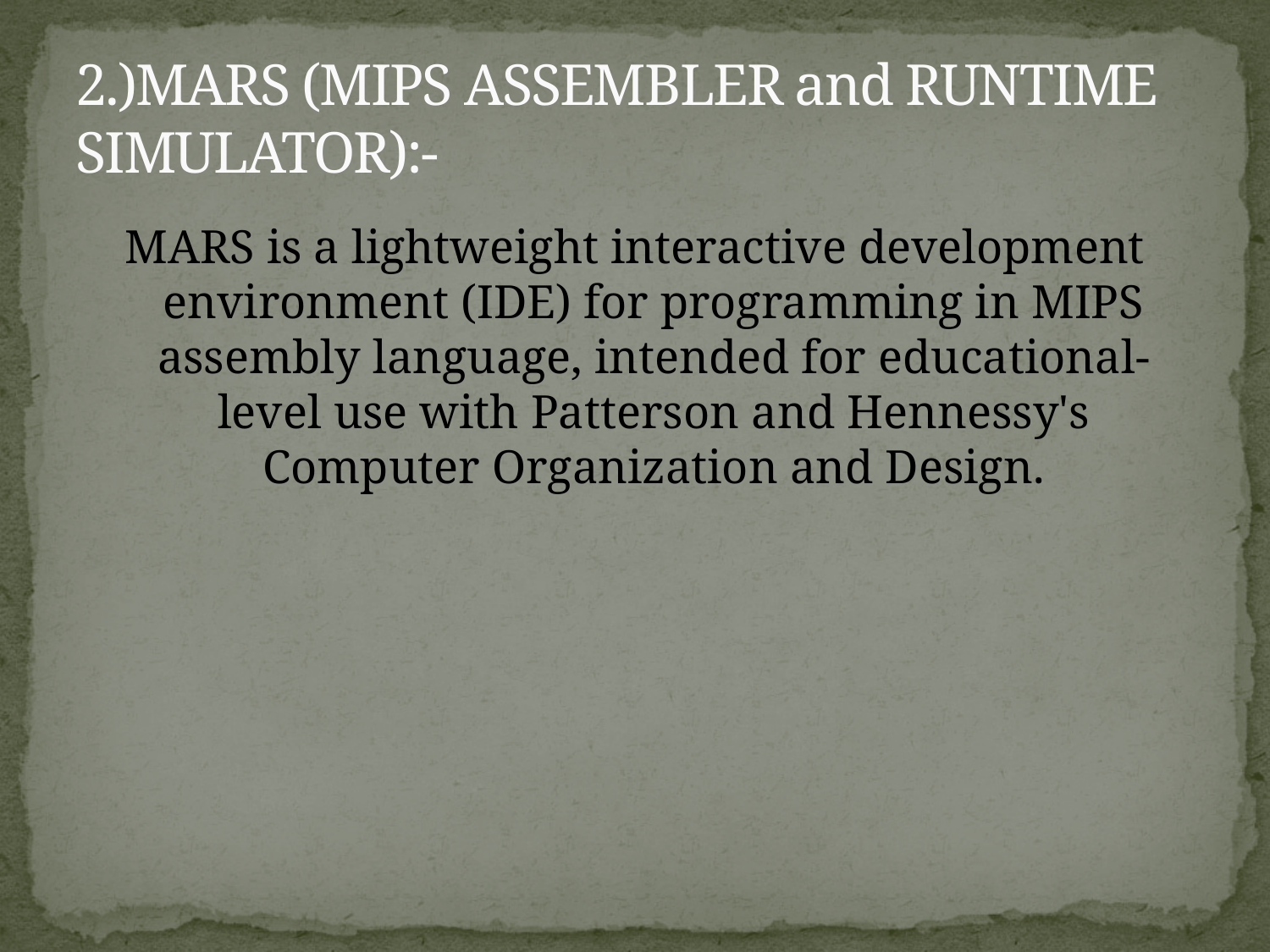

# 2.)MARS (MIPS ASSEMBLER and RUNTIME SIMULATOR):-
MARS is a lightweight interactive development environment (IDE) for programming in MIPS assembly language, intended for educational-level use with Patterson and Hennessy's Computer Organization and Design.